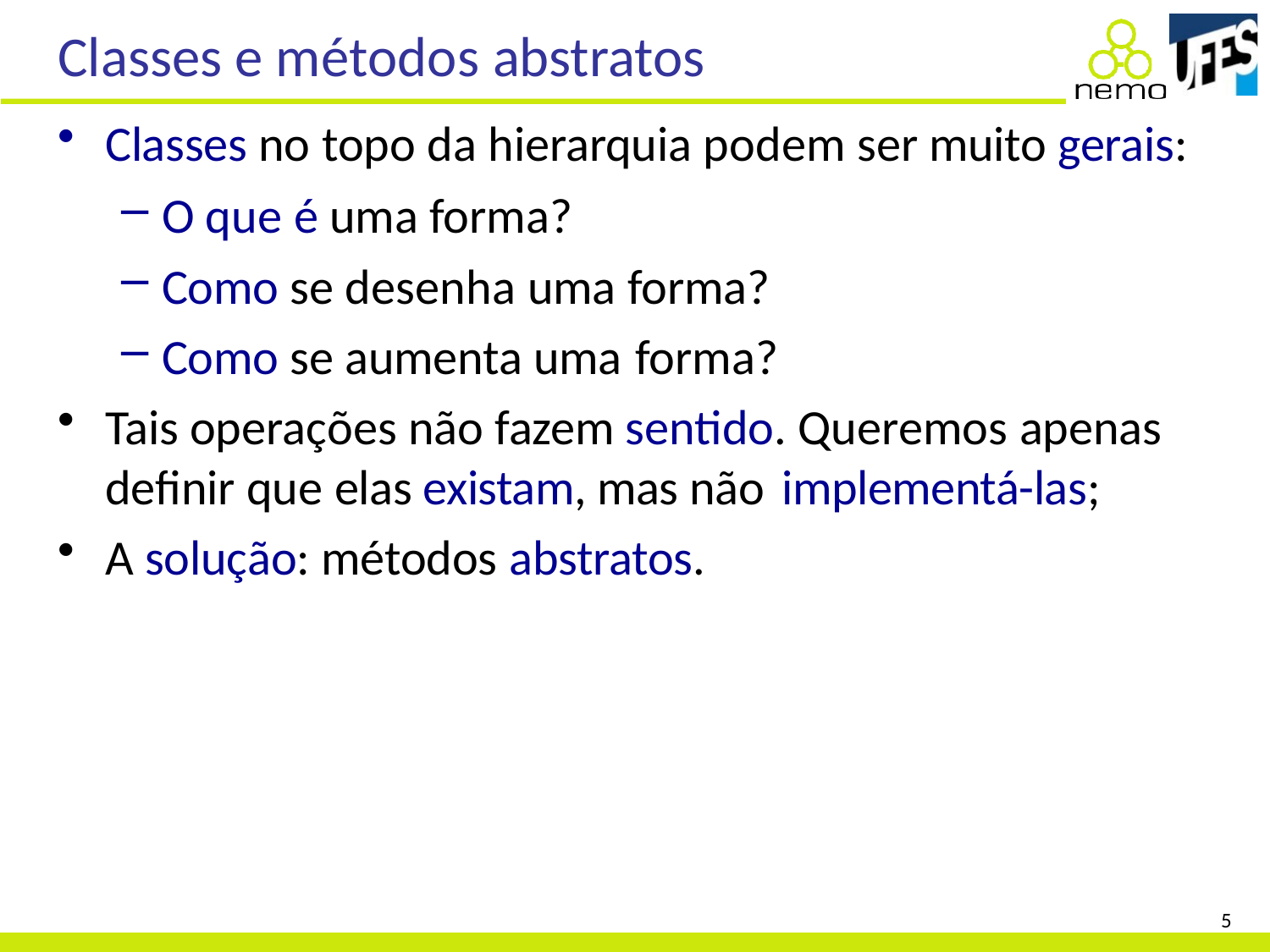

# Classes e métodos abstratos
Classes no topo da hierarquia podem ser muito gerais:
O que é uma forma?
Como se desenha uma forma?
Como se aumenta uma forma?
Tais operações não fazem sentido. Queremos apenas  definir que elas existam, mas não implementá-las;
A solução: métodos abstratos.
5